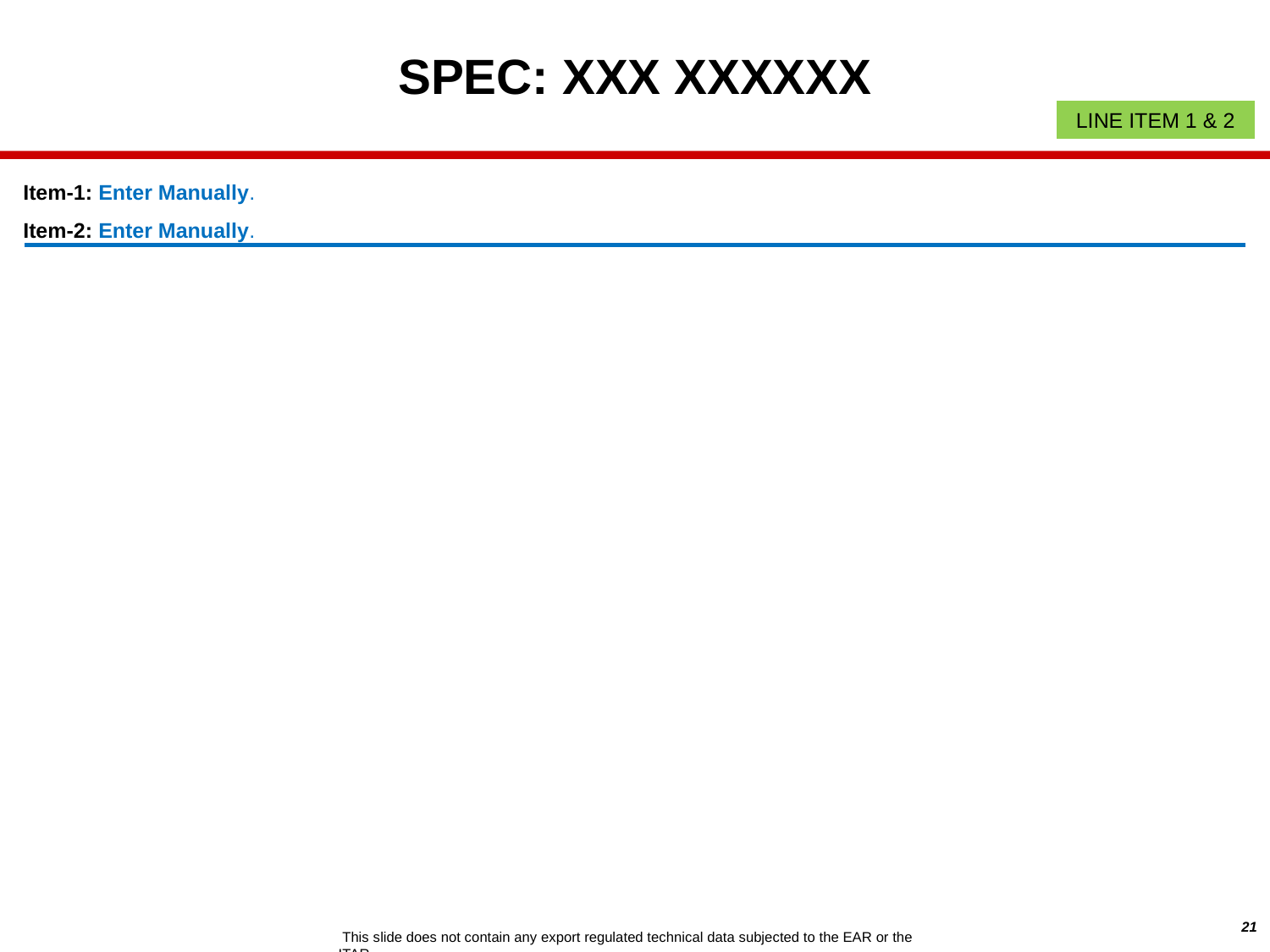

SPEC: XXX XXXXXX
LINE ITEM 1 & 2
Item-1: Enter Manually.
Item-2: Enter Manually.
21